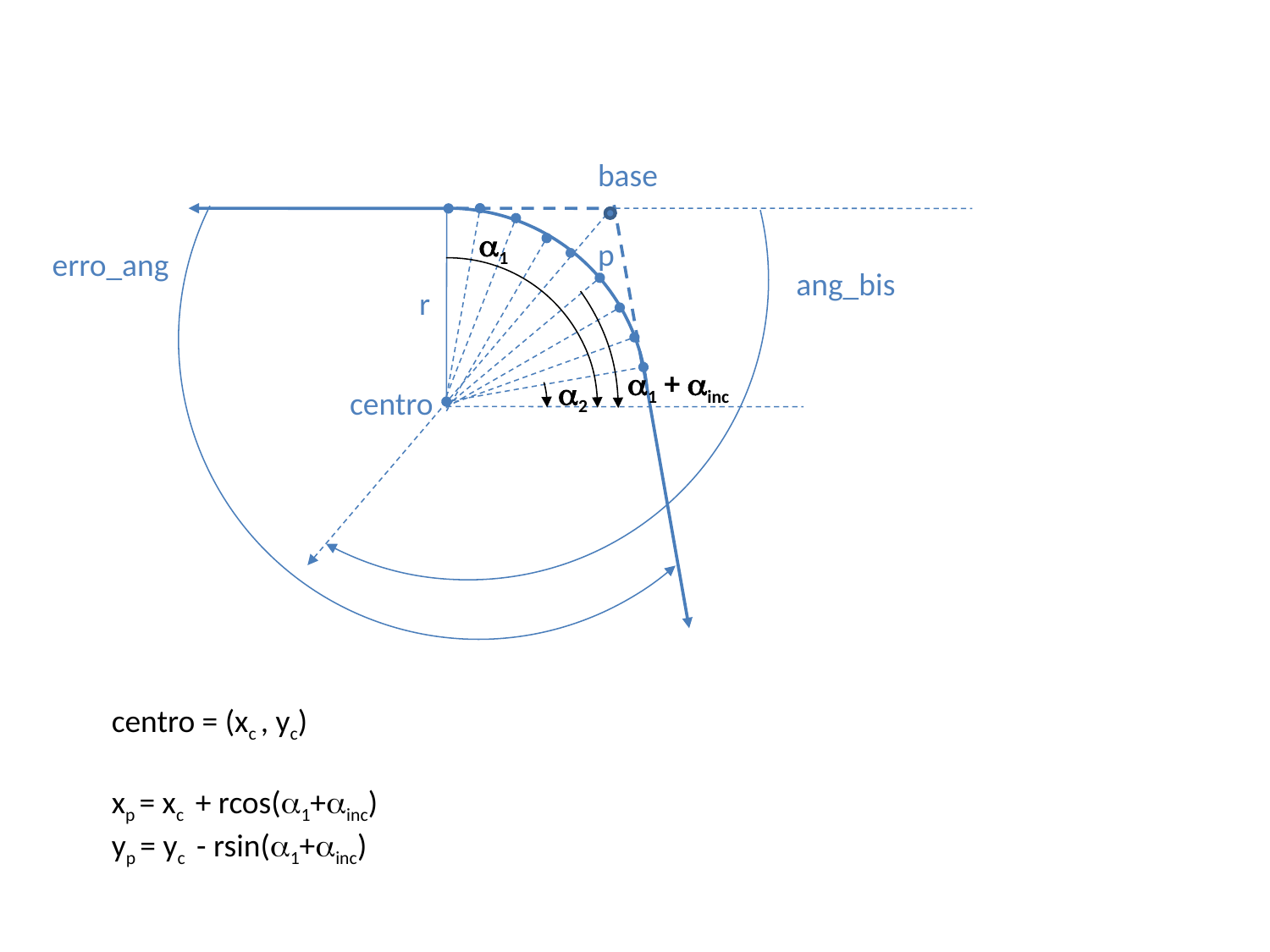

base

α1
p
erro_ang

ang_bis
r

α1 + αinc
α2
centro
centro = (xc , yc)

xp = xc  + rcos(α1+αinc)
yp = yc  - rsin(α1+αinc)